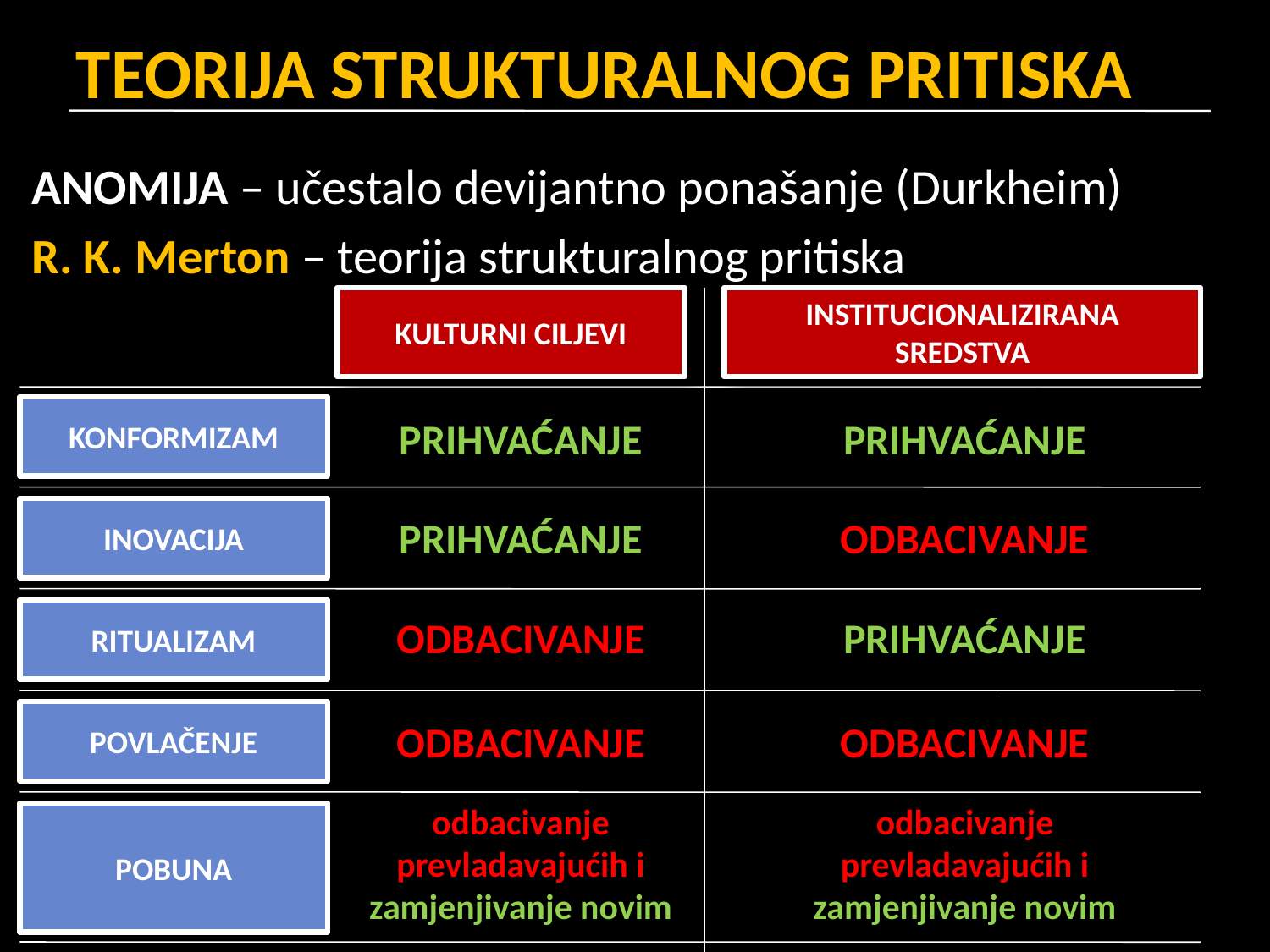

# TEORIJA STRUKTURALNOG PRITISKA
ANOMIJA – učestalo devijantno ponašanje (Durkheim)
R. K. Merton – teorija strukturalnog pritiska
KULTURNI CILJEVI
INSTITUCIONALIZIRANA SREDSTVA
KONFORMIZAM
PRIHVAĆANJE
PRIHVAĆANJE
INOVACIJA
PRIHVAĆANJE
ODBACIVANJE
RITUALIZAM
ODBACIVANJE
PRIHVAĆANJE
POVLAČENJE
ODBACIVANJE
ODBACIVANJE
odbacivanje prevladavajućih i zamjenjivanje novim
odbacivanje prevladavajućih i zamjenjivanje novim
POBUNA